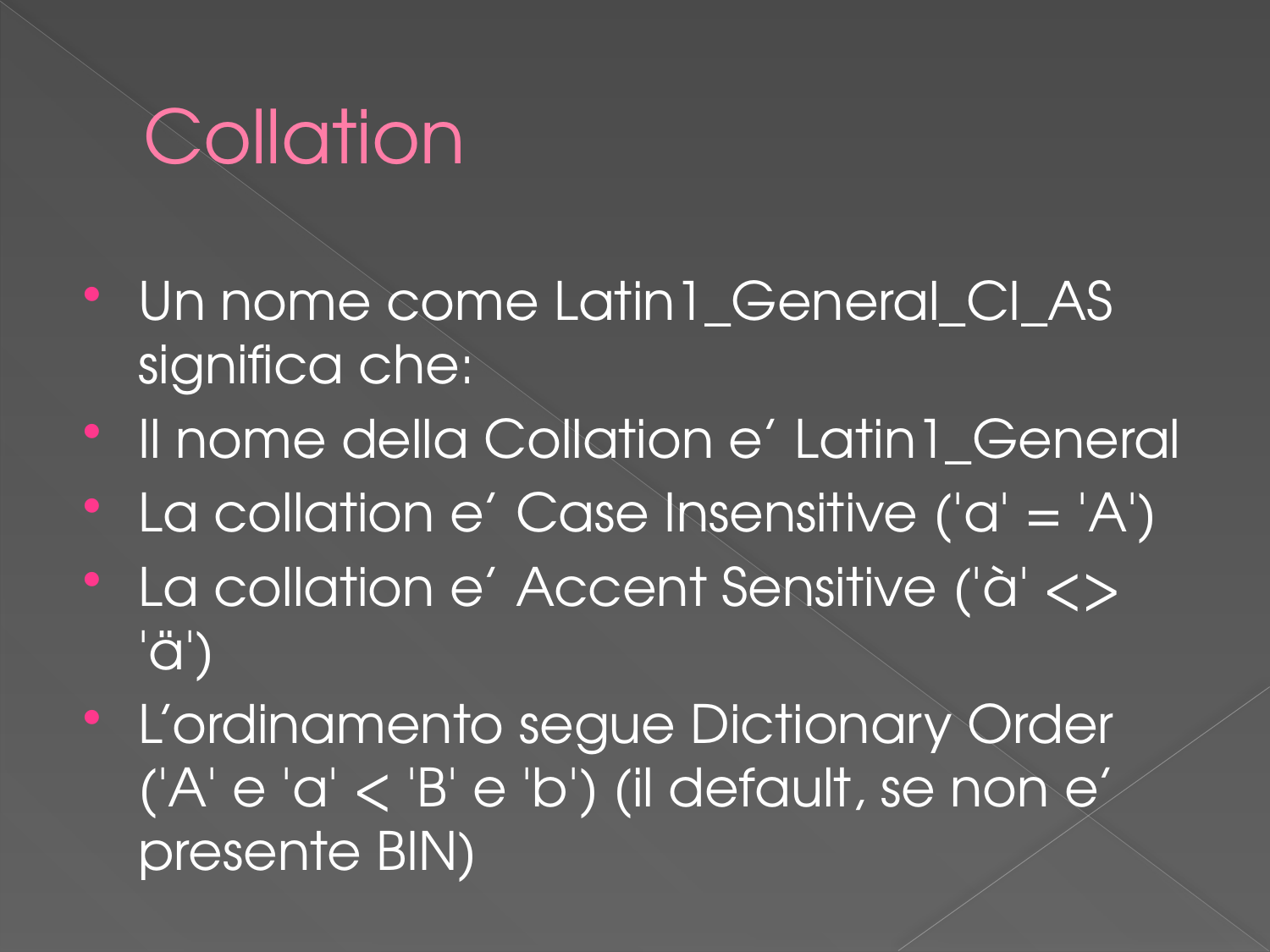

# Collation
Un nome come Latin1_General_CI_AS significa che:
Il nome della Collation e’ Latin1_General
La collation e’ Case Insensitive ('a' = 'A')
La collation e’ Accent Sensitive ('à' <> 'ä')
L’ordinamento segue Dictionary Order ('A' e 'a' < 'B' e 'b') (il default, se non e’ presente BIN)